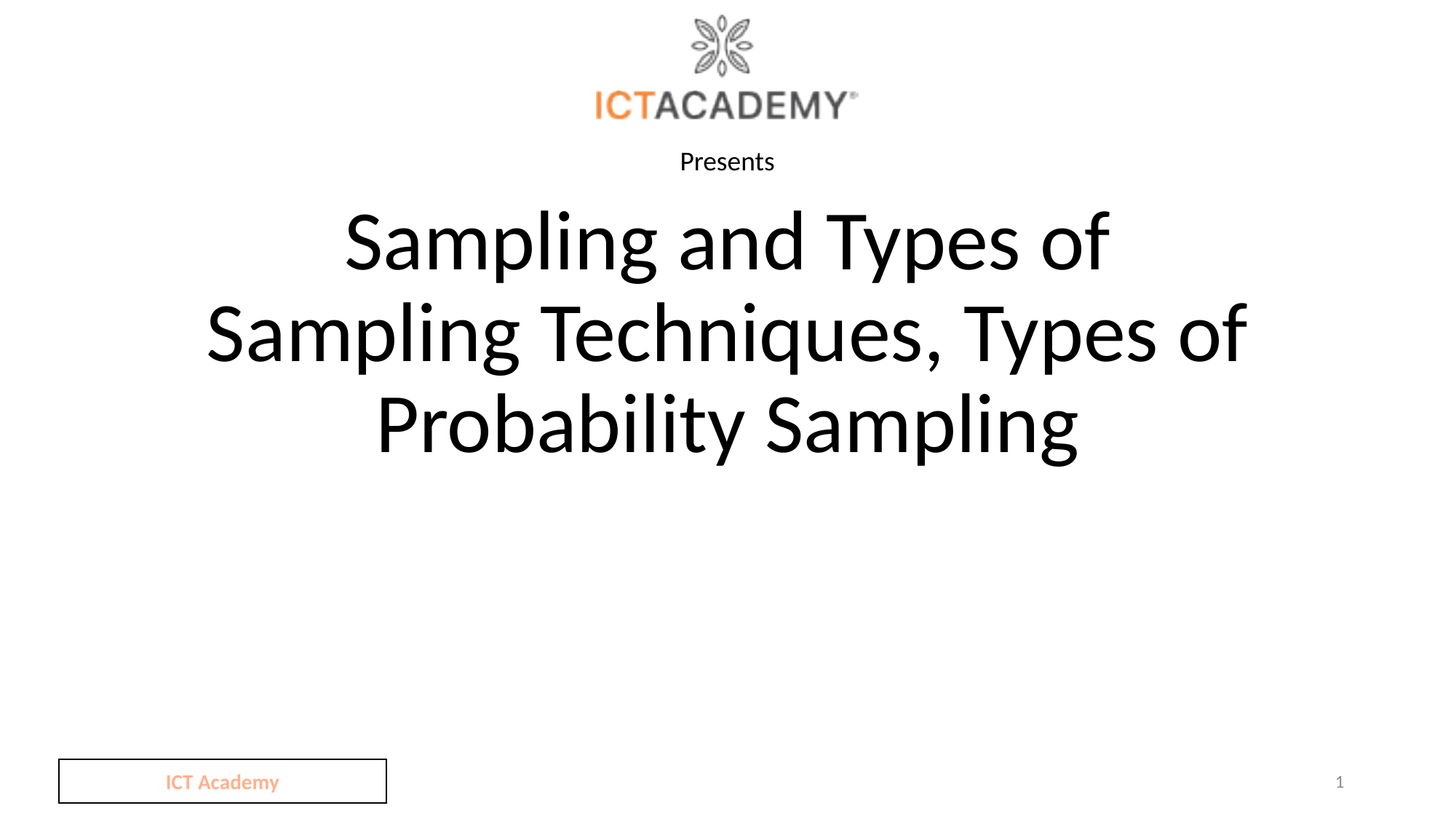

# Sampling and Types of Sampling Techniques, Types of Probability Sampling
ICT Academy
1